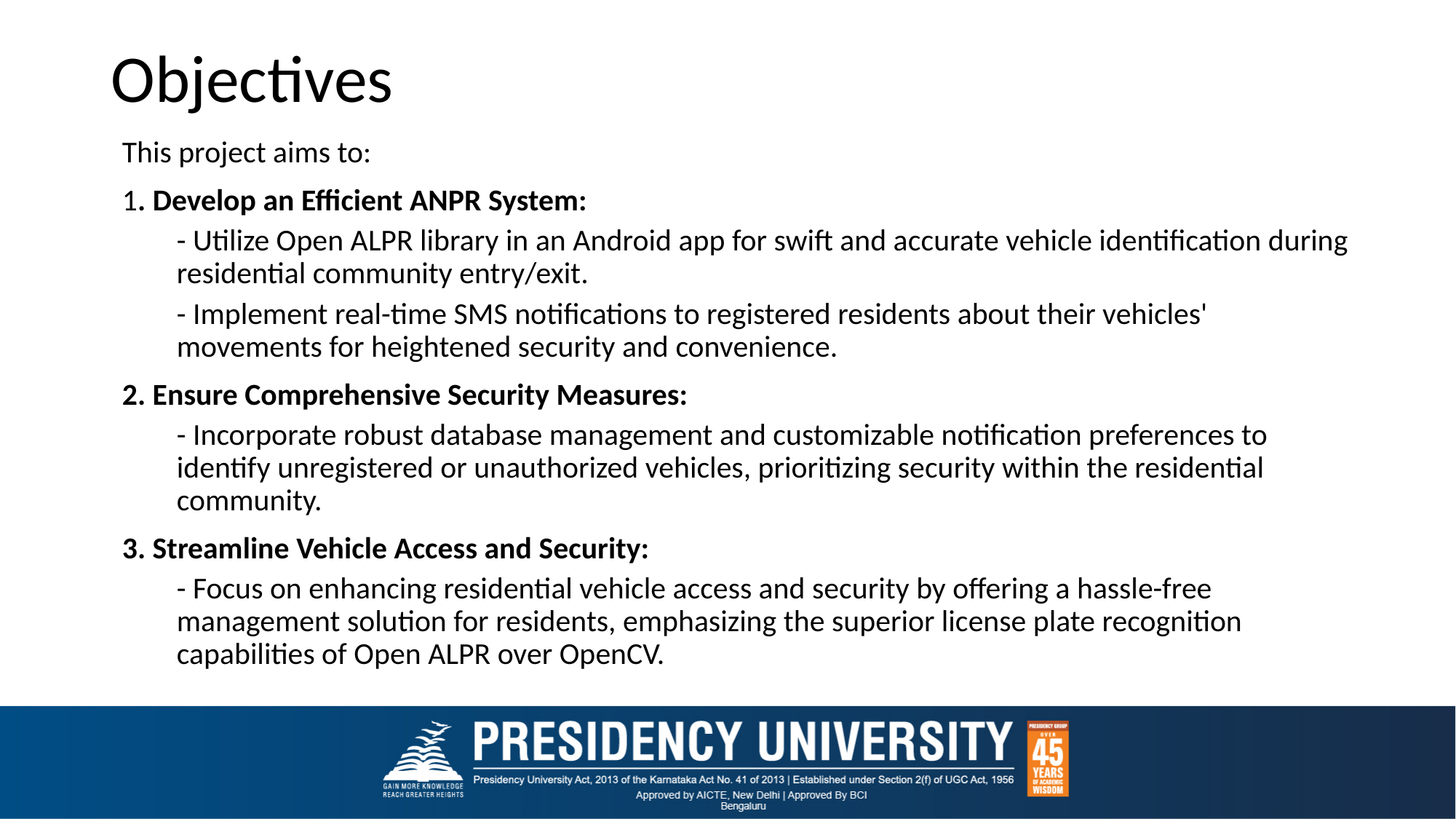

# Objectives
This project aims to:
1. Develop an Efficient ANPR System:
- Utilize Open ALPR library in an Android app for swift and accurate vehicle identification during residential community entry/exit.
- Implement real-time SMS notifications to registered residents about their vehicles' movements for heightened security and convenience.
2. Ensure Comprehensive Security Measures:
- Incorporate robust database management and customizable notification preferences to identify unregistered or unauthorized vehicles, prioritizing security within the residential community.
3. Streamline Vehicle Access and Security:
- Focus on enhancing residential vehicle access and security by offering a hassle-free management solution for residents, emphasizing the superior license plate recognition capabilities of Open ALPR over OpenCV.